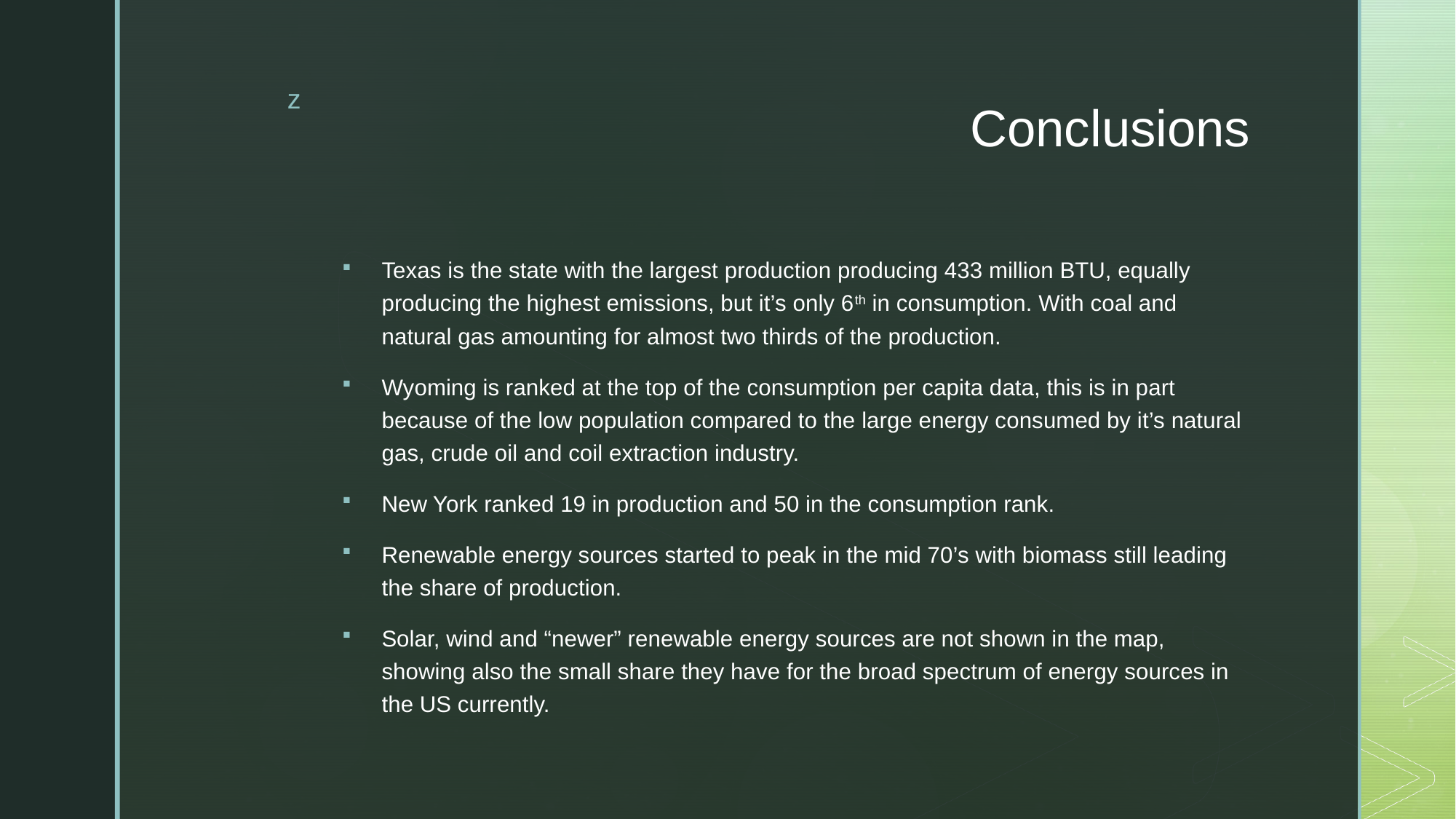

# Conclusions
Texas is the state with the largest production producing 433 million BTU, equally producing the highest emissions, but it’s only 6th in consumption. With coal and natural gas amounting for almost two thirds of the production.
Wyoming is ranked at the top of the consumption per capita data, this is in part because of the low population compared to the large energy consumed by it’s natural gas, crude oil and coil extraction industry.
New York ranked 19 in production and 50 in the consumption rank.
Renewable energy sources started to peak in the mid 70’s with biomass still leading the share of production.
Solar, wind and “newer” renewable energy sources are not shown in the map, showing also the small share they have for the broad spectrum of energy sources in the US currently.